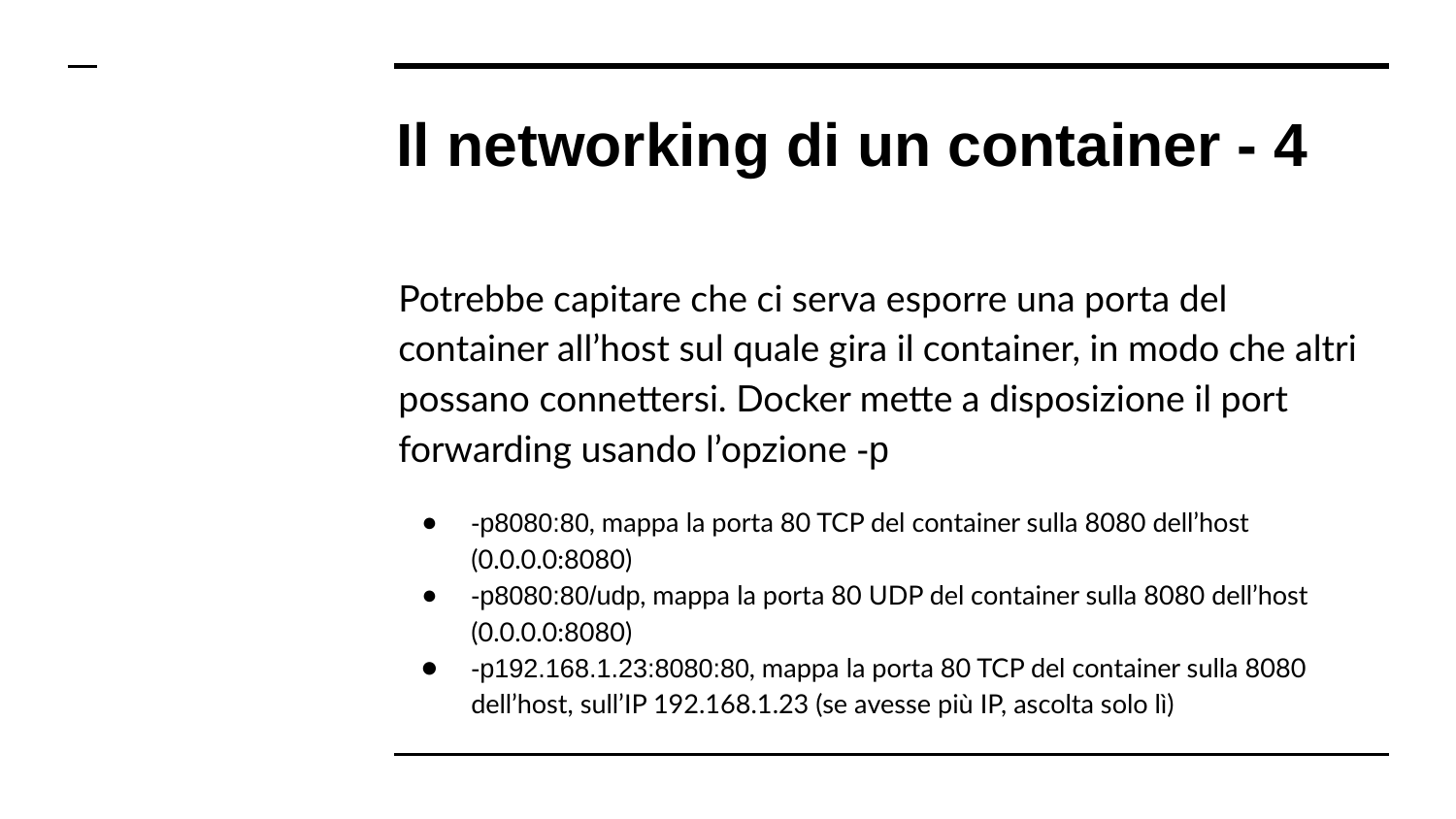

# Il networking di un container - 4
Potrebbe capitare che ci serva esporre una porta del container all’host sul quale gira il container, in modo che altri possano connettersi. Docker mette a disposizione il port forwarding usando l’opzione -p
-p8080:80, mappa la porta 80 TCP del container sulla 8080 dell’host (0.0.0.0:8080)
-p8080:80/udp, mappa la porta 80 UDP del container sulla 8080 dell’host (0.0.0.0:8080)
-p192.168.1.23:8080:80, mappa la porta 80 TCP del container sulla 8080 dell’host, sull’IP 192.168.1.23 (se avesse più IP, ascolta solo lì)